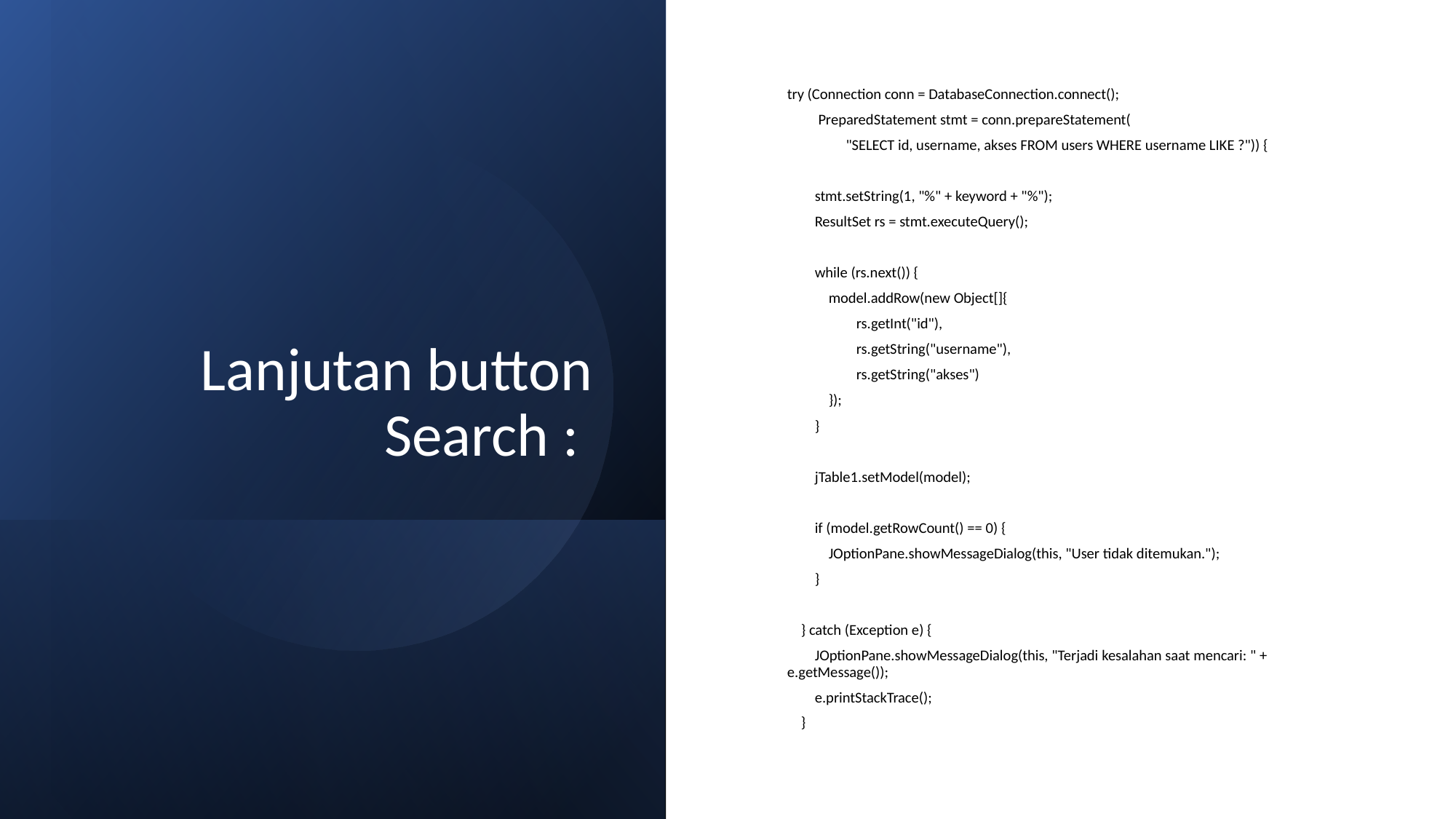

# Lanjutan button Search :

try (Connection conn = DatabaseConnection.connect();
         PreparedStatement stmt = conn.prepareStatement(
                 "SELECT id, username, akses FROM users WHERE username LIKE ?")) {

        stmt.setString(1, "%" + keyword + "%");
        ResultSet rs = stmt.executeQuery();

        while (rs.next()) {
            model.addRow(new Object[]{
                    rs.getInt("id"),
                    rs.getString("username"),
                    rs.getString("akses")
            });
        }

        jTable1.setModel(model);

        if (model.getRowCount() == 0) {
            JOptionPane.showMessageDialog(this, "User tidak ditemukan.");
        }

    } catch (Exception e) {
        JOptionPane.showMessageDialog(this, "Terjadi kesalahan saat mencari: " + e.getMessage());
        e.printStackTrace();
    }